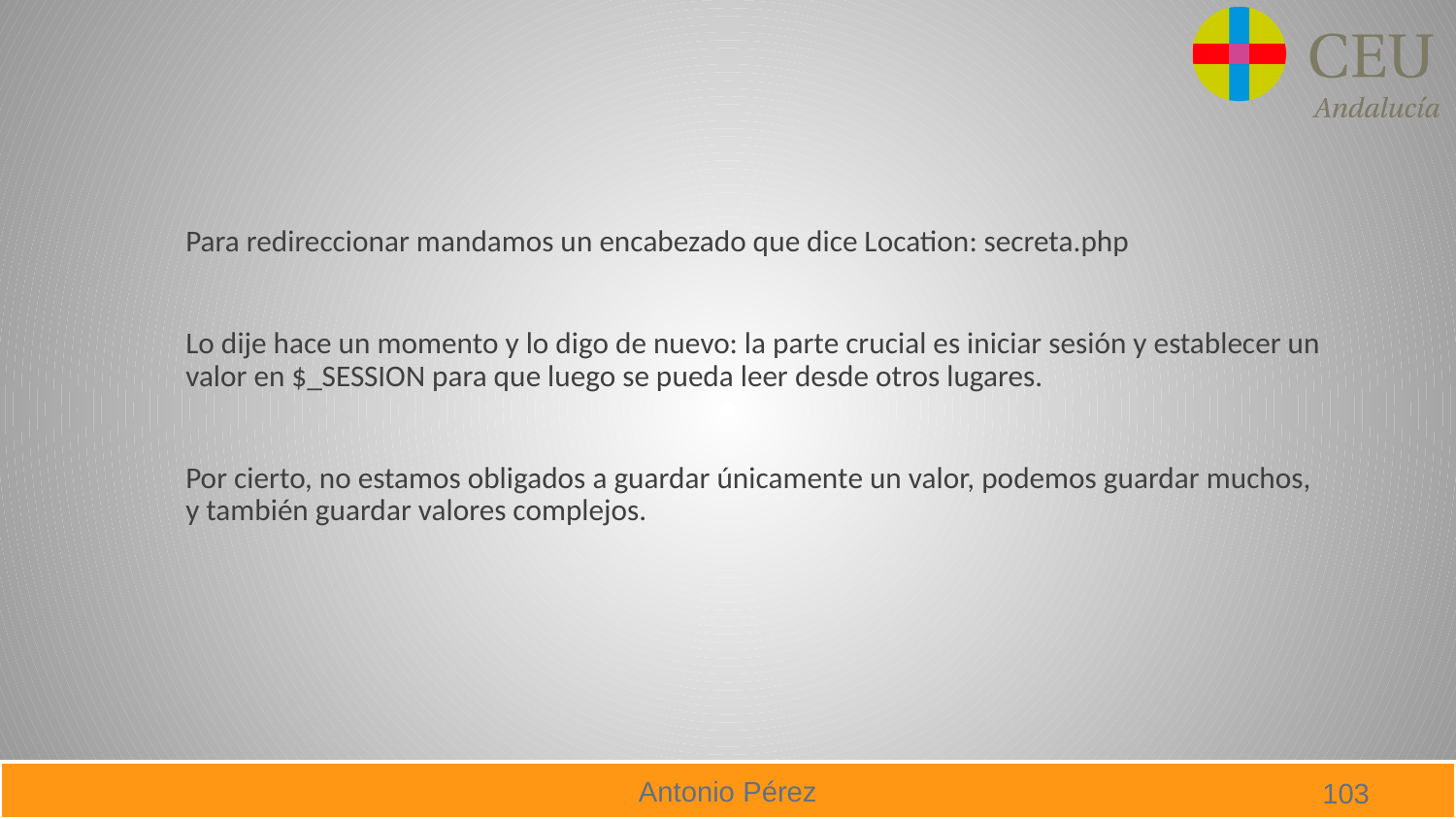

#
Para redireccionar mandamos un encabezado que dice Location: secreta.php

Lo dije hace un momento y lo digo de nuevo: la parte crucial es iniciar sesión y establecer un valor en $_SESSION para que luego se pueda leer desde otros lugares.

Por cierto, no estamos obligados a guardar únicamente un valor, podemos guardar muchos, y también guardar valores complejos.